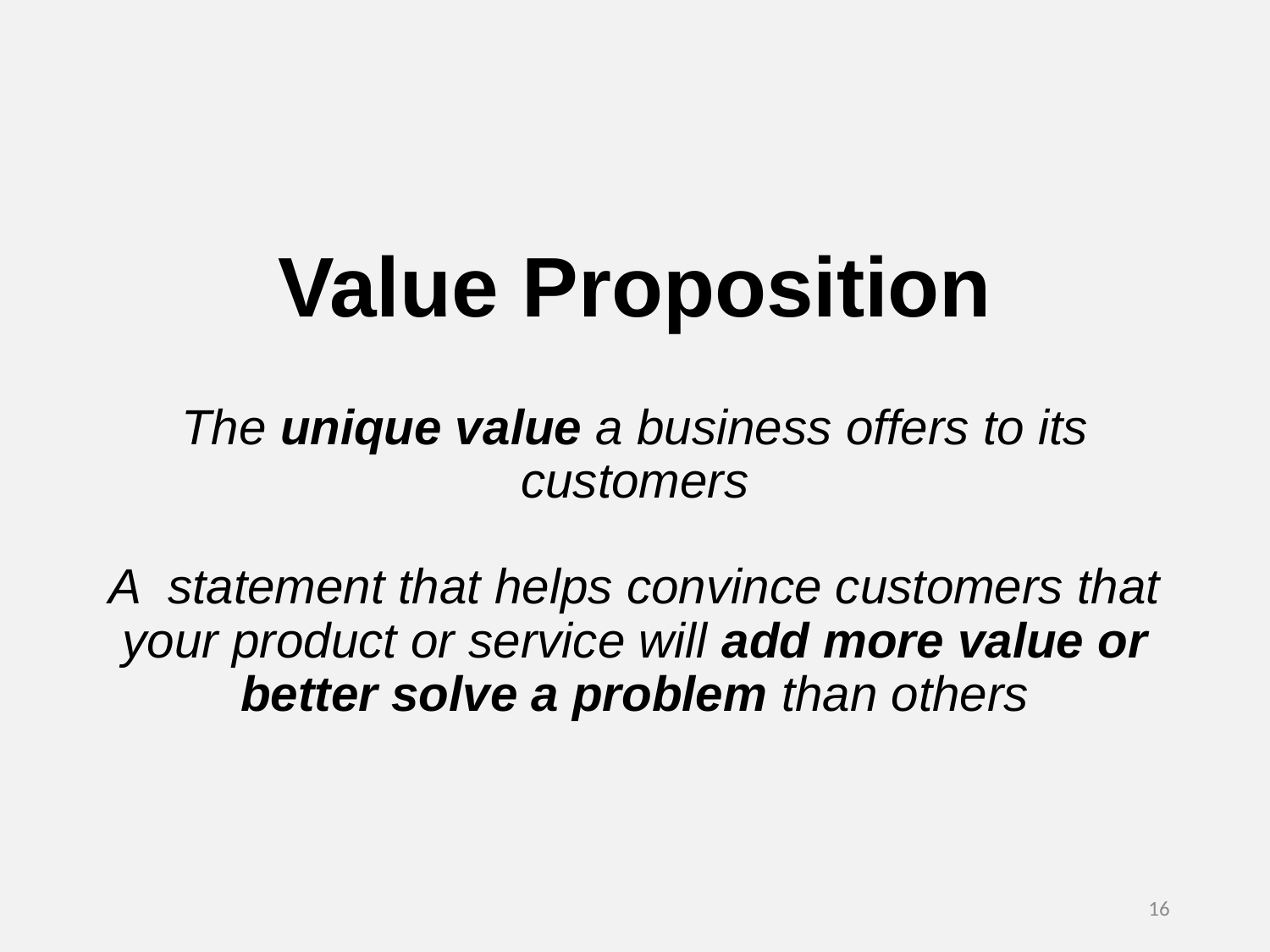

Value Proposition
The unique value a business offers to its customers

A  statement that helps convince customers that your product or service will add more value or better solve a problem than others
16